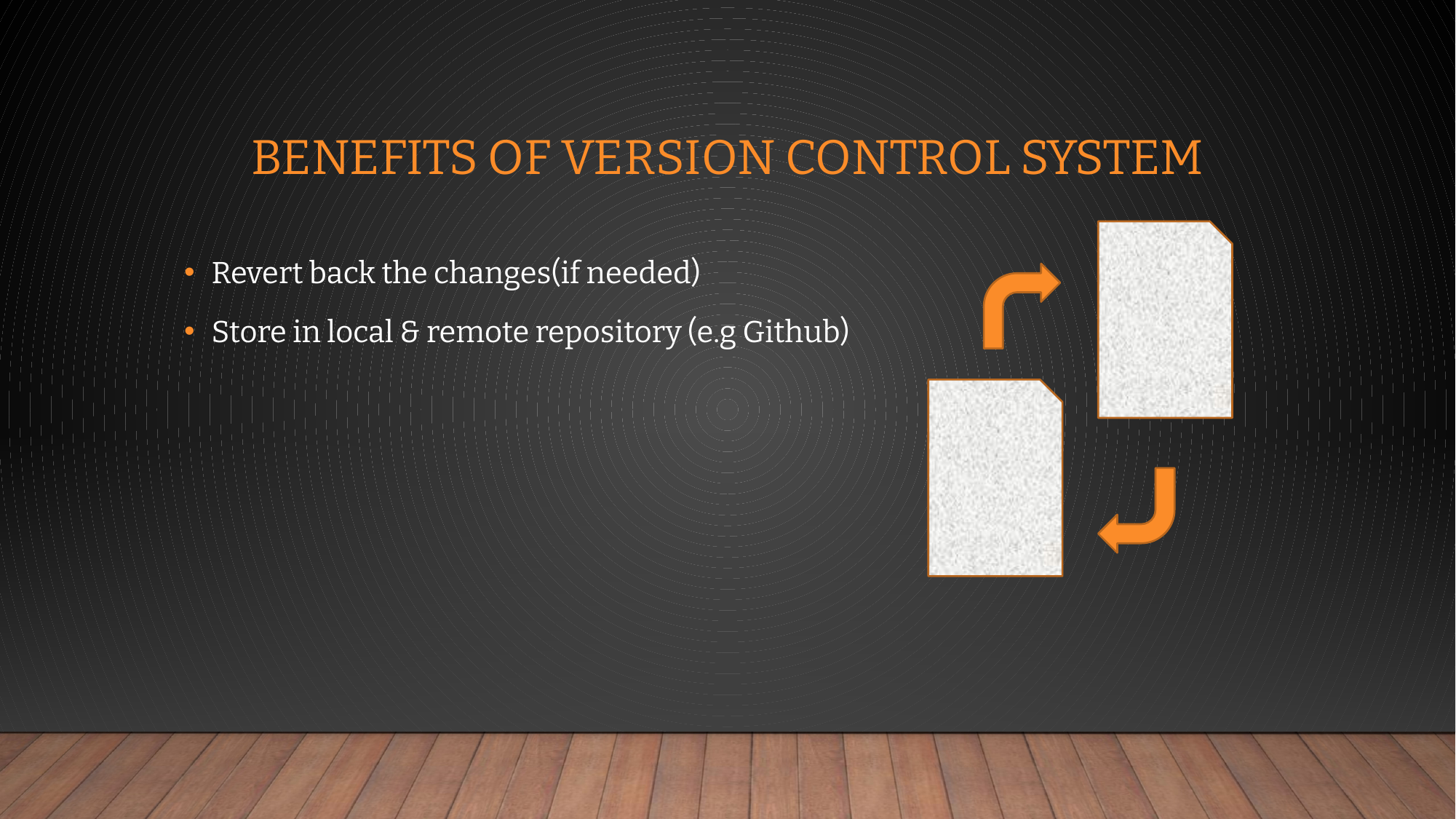

# Benefits of version control system

Revert back the changes(if needed)
Store in local & remote repository (e.g Github)